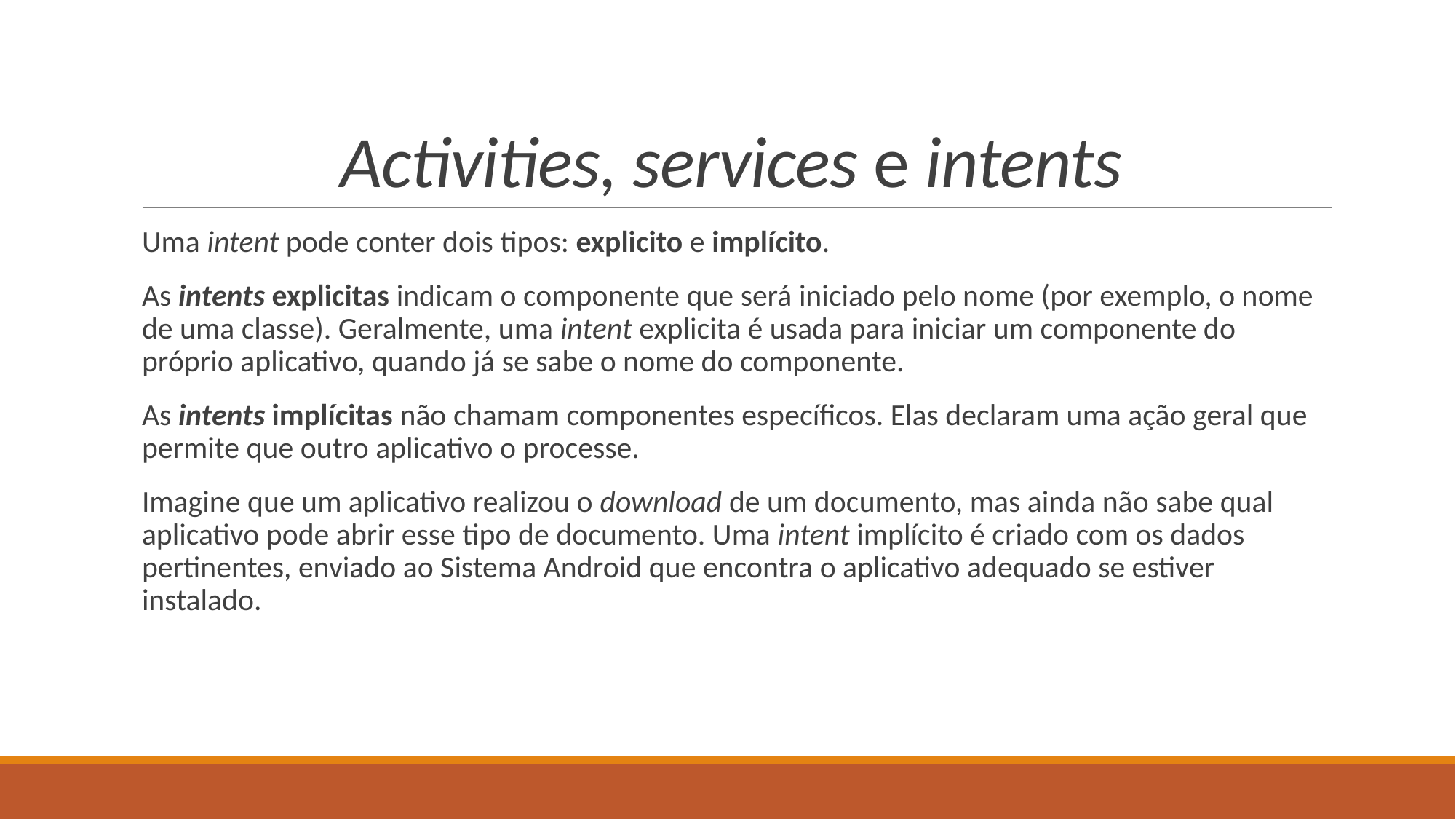

# Activities, services e intents
Uma intent pode conter dois tipos: explicito e implícito.
As intents explicitas indicam o componente que será iniciado pelo nome (por exemplo, o nome de uma classe). Geralmente, uma intent explicita é usada para iniciar um componente do próprio aplicativo, quando já se sabe o nome do componente.
As intents implícitas não chamam componentes específicos. Elas declaram uma ação geral que permite que outro aplicativo o processe.
Imagine que um aplicativo realizou o download de um documento, mas ainda não sabe qual aplicativo pode abrir esse tipo de documento. Uma intent implícito é criado com os dados pertinentes, enviado ao Sistema Android que encontra o aplicativo adequado se estiver instalado.